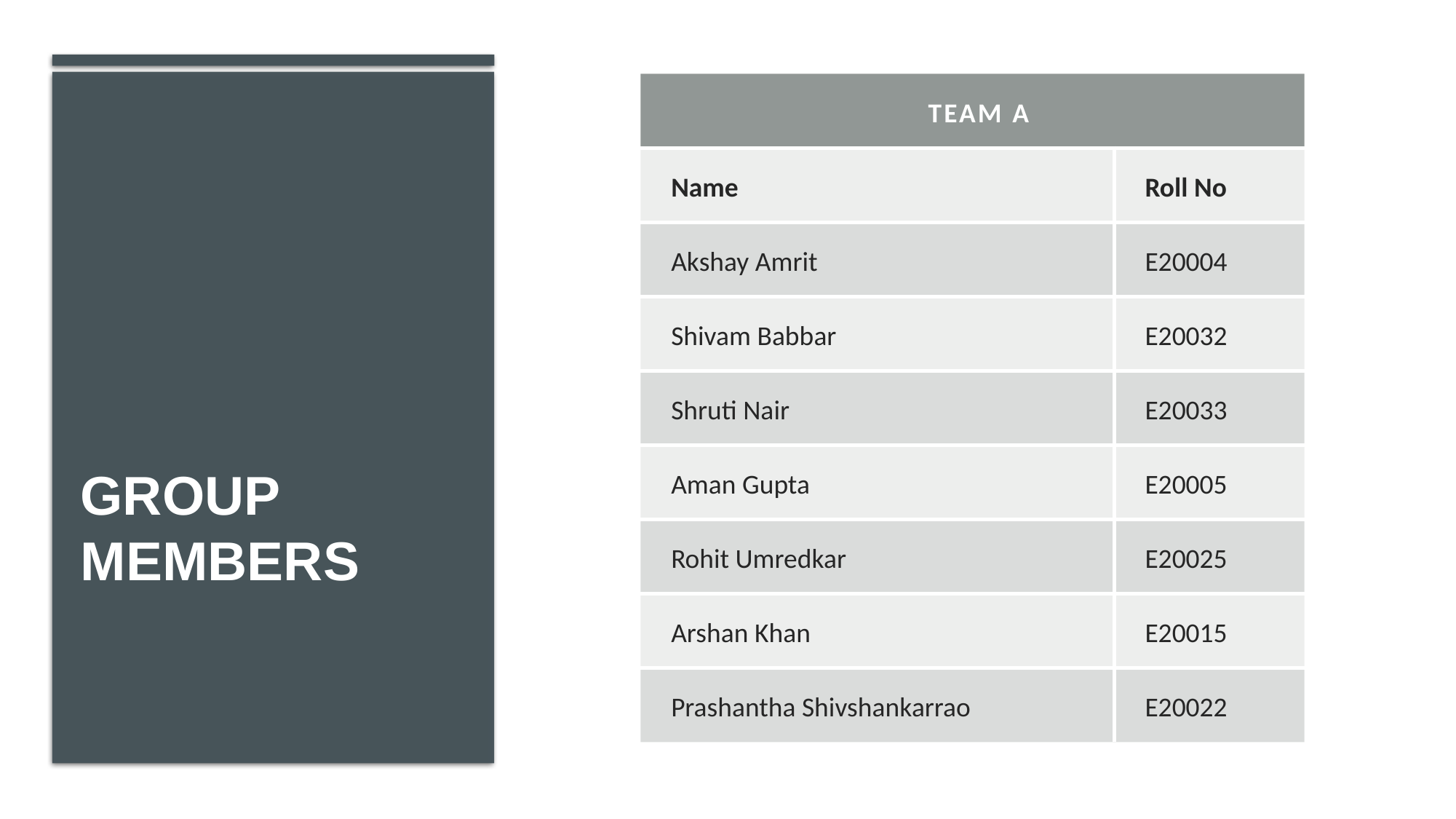

| Team A |  |
| --- | --- |
| Name | Roll No |
| Akshay Amrit | E20004 |
| Shivam Babbar | E20032 |
| Shruti Nair | E20033 |
| Aman Gupta | E20005 |
| Rohit Umredkar | E20025 |
| Arshan Khan | E20015 |
| Prashantha Shivshankarrao | E20022 |
# Group Members